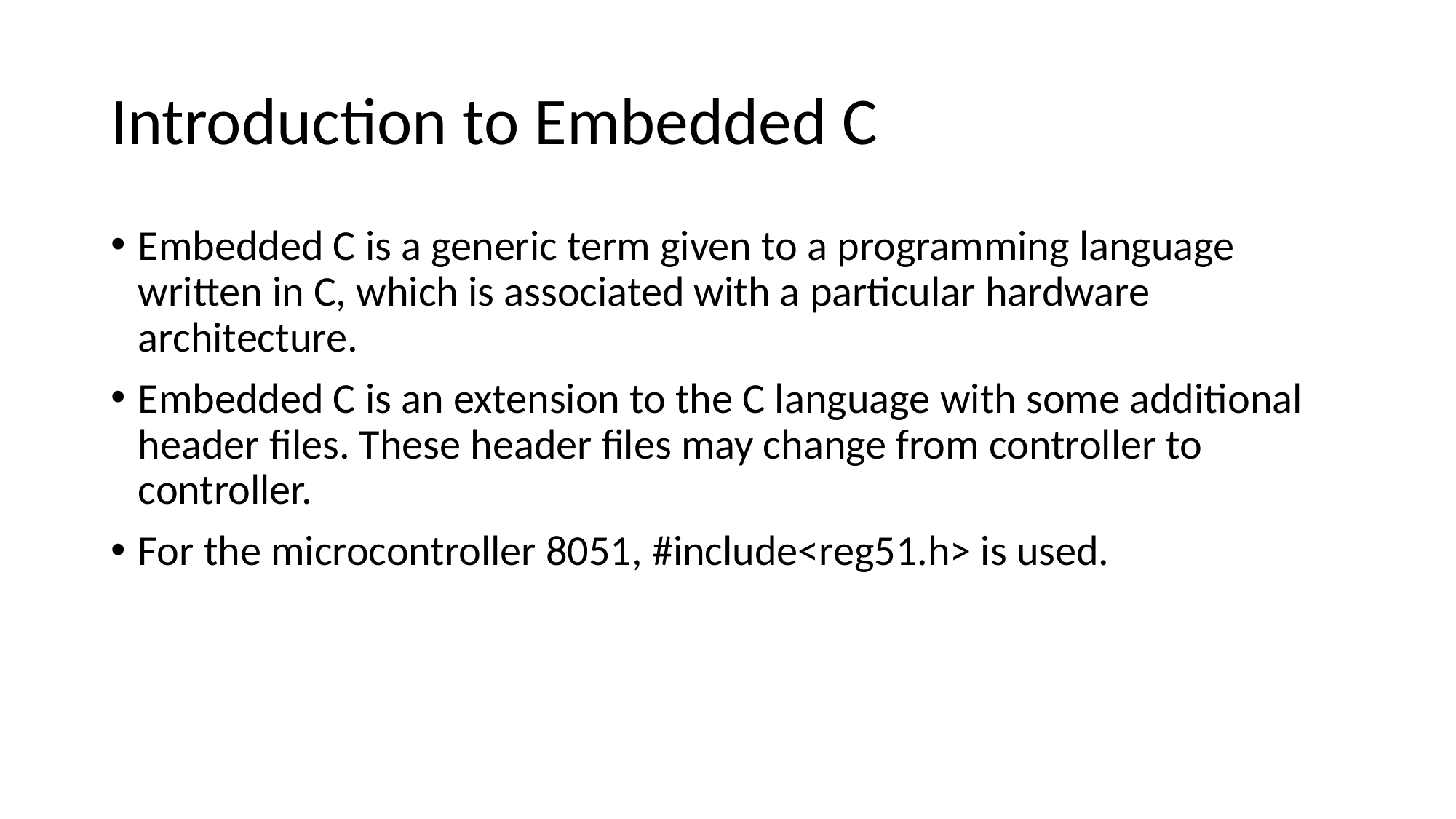

# Introduction to Embedded C
Embedded C is a generic term given to a programming language written in C, which is associated with a particular hardware architecture.
Embedded C is an extension to the C language with some additional header files. These header files may change from controller to controller.
For the microcontroller 8051, #include<reg51.h> is used.